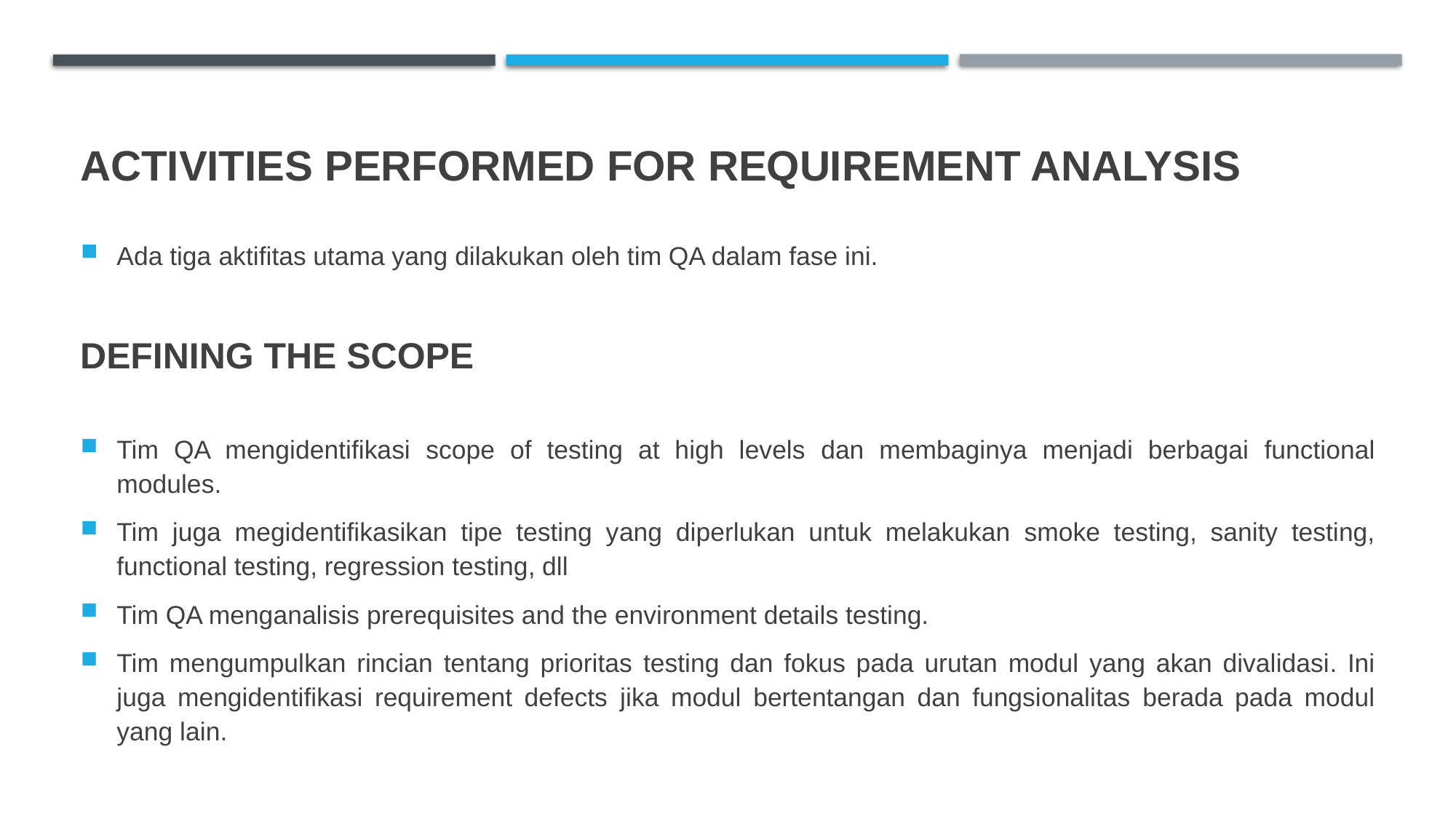

# Activities Performed for Requirement Analysis
Ada tiga aktifitas utama yang dilakukan oleh tim QA dalam fase ini.
Defining the Scope
Tim QA mengidentifikasi scope of testing at high levels dan membaginya menjadi berbagai functional modules.
Tim juga megidentifikasikan tipe testing yang diperlukan untuk melakukan smoke testing, sanity testing, functional testing, regression testing, dll
Tim QA menganalisis prerequisites and the environment details testing.
Tim mengumpulkan rincian tentang prioritas testing dan fokus pada urutan modul yang akan divalidasi. Ini juga mengidentifikasi requirement defects jika modul bertentangan dan fungsionalitas berada pada modul yang lain.